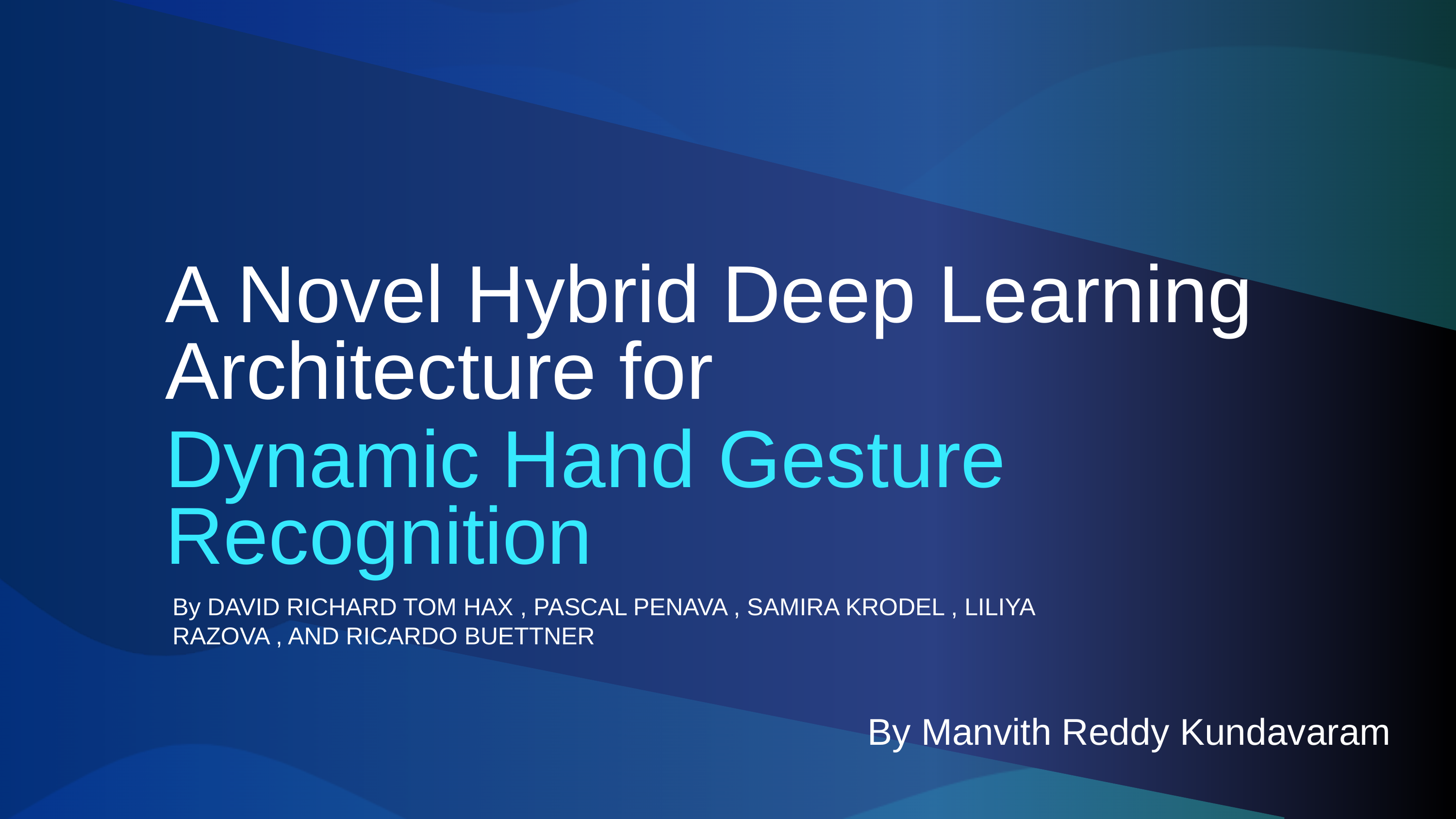

A Novel Hybrid Deep Learning Architecture for
Dynamic Hand Gesture Recognition
By DAVID RICHARD TOM HAX , PASCAL PENAVA , SAMIRA KRODEL , LILIYA RAZOVA , AND RICARDO BUETTNER

By Manvith Reddy Kundavaram